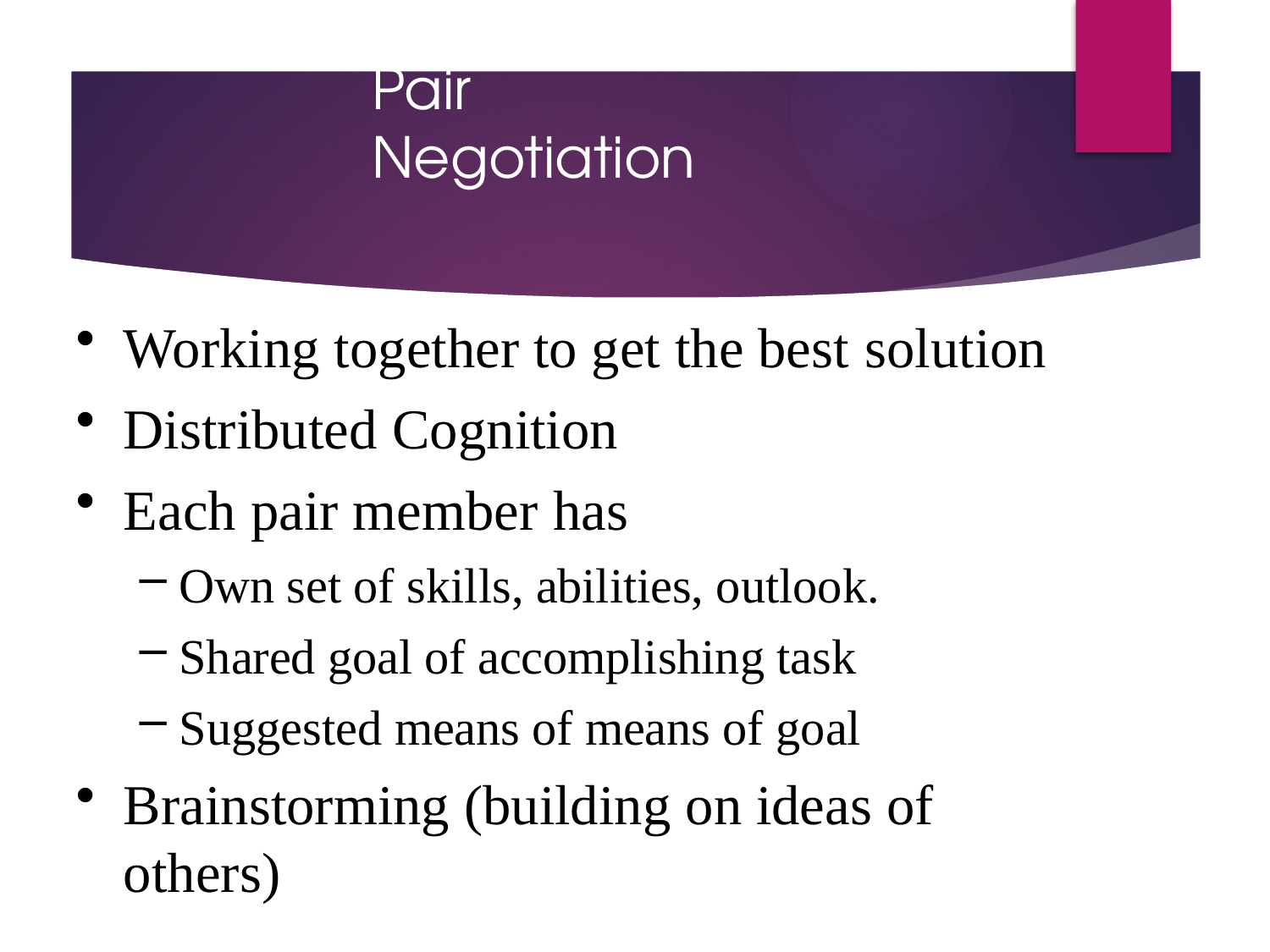

# Pair Negotiation
Working together to get the best solution
Distributed Cognition
Each pair member has
Own set of skills, abilities, outlook.
Shared goal of accomplishing task
Suggested means of means of goal
Brainstorming (building on ideas of others)